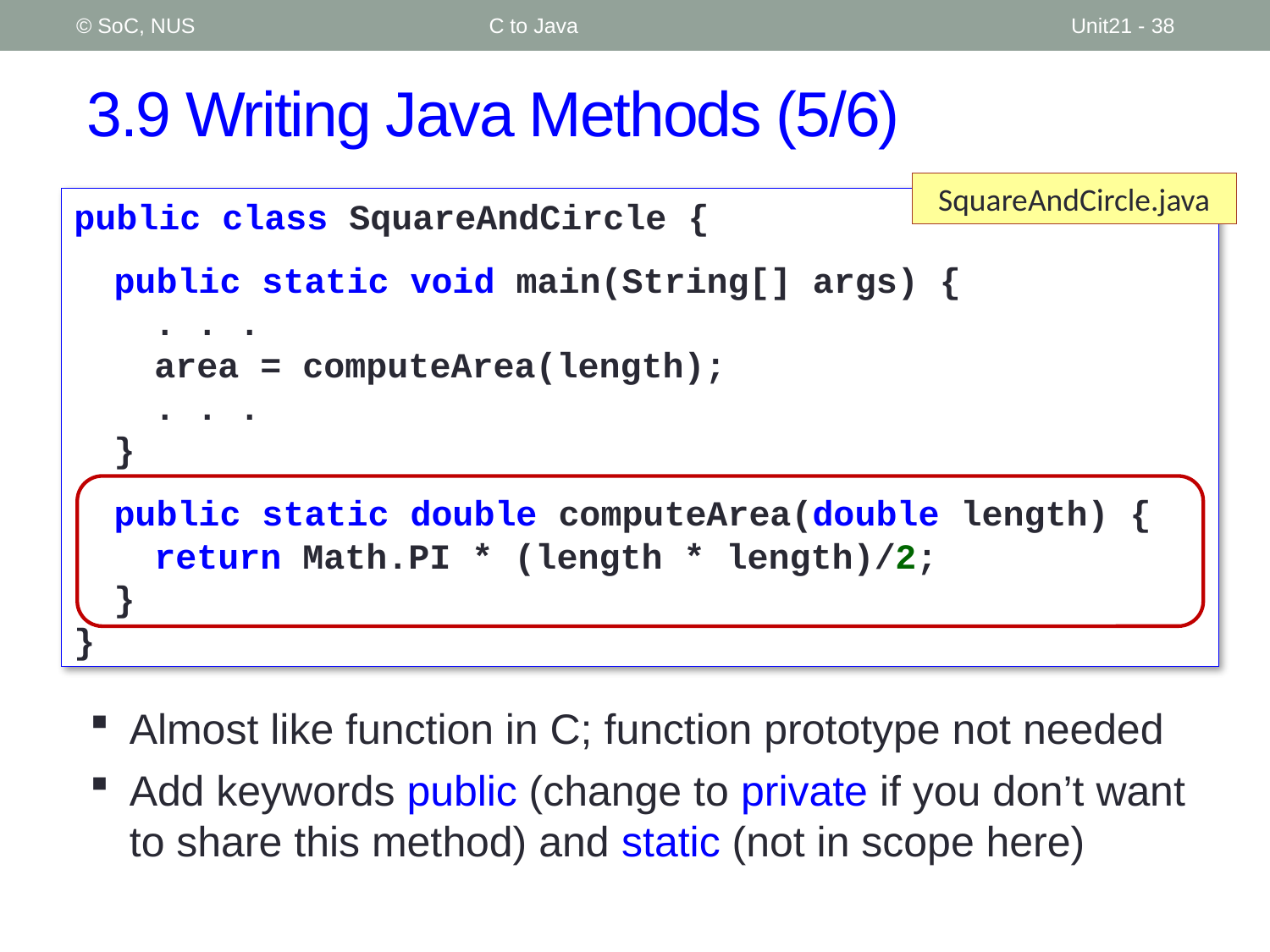

© SoC, NUS
C to Java
Unit21 - 38
# 3.9 Writing Java Methods (5/6)
SquareAndCircle.java
public class SquareAndCircle {

	public static void main(String[] args) {
		. . .
		area = computeArea(length);
		. . .
	}

	public static double computeArea(double length) {
		return Math.PI * (length * length)/2;
	}
}

Almost like function in C; function prototype not needed
Add keywords public (change to private if you don’t want to share this method) and static (not in scope here)